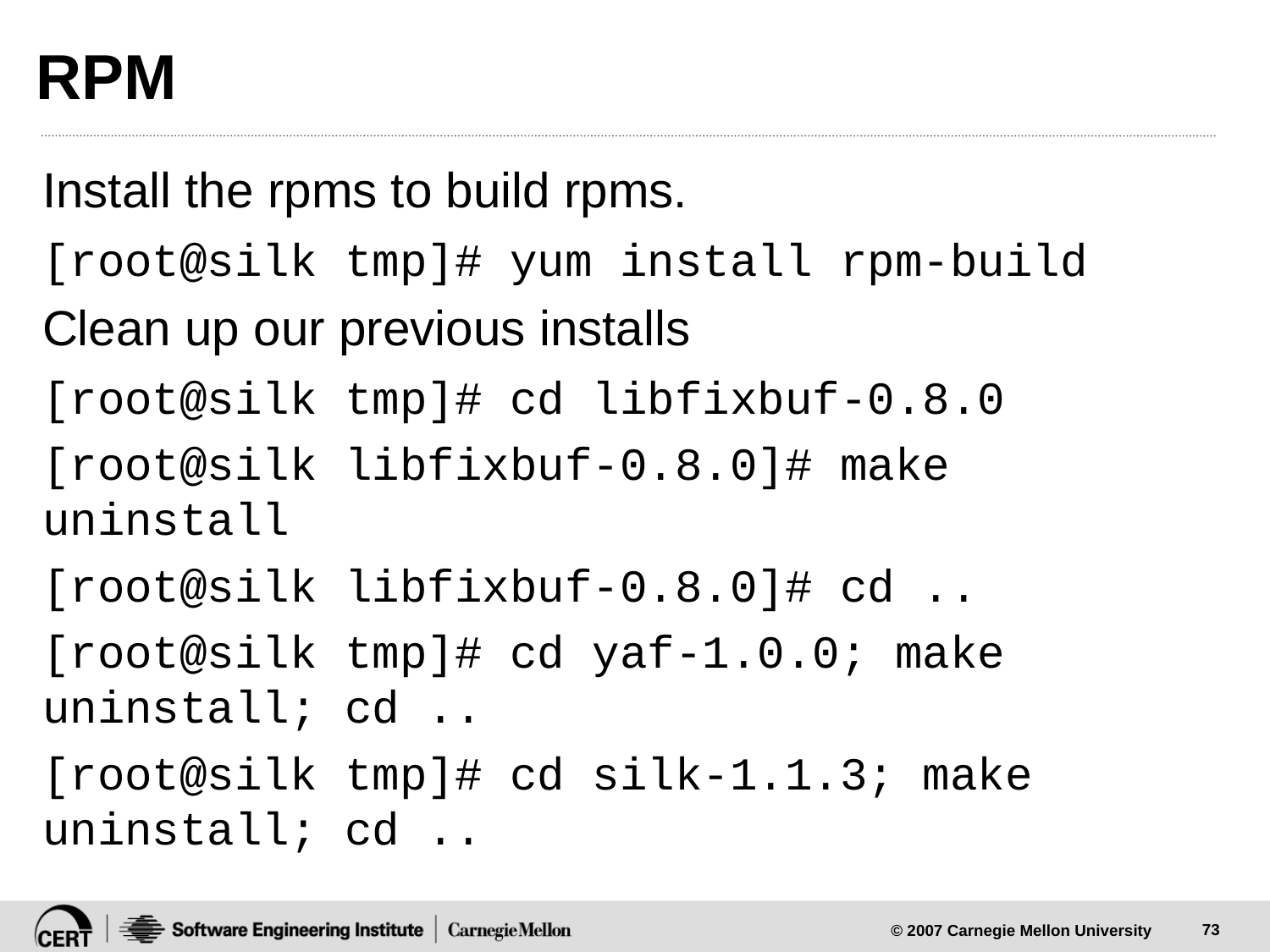

# RPM
Install the rpms to build rpms.
[root@silk tmp]# yum install rpm-build
Clean up our previous installs
[root@silk tmp]# cd libfixbuf-0.8.0
[root@silk libfixbuf-0.8.0]# make uninstall
[root@silk libfixbuf-0.8.0]# cd ..
[root@silk tmp]# cd yaf-1.0.0; make uninstall; cd ..
[root@silk tmp]# cd silk-1.1.3; make uninstall; cd ..